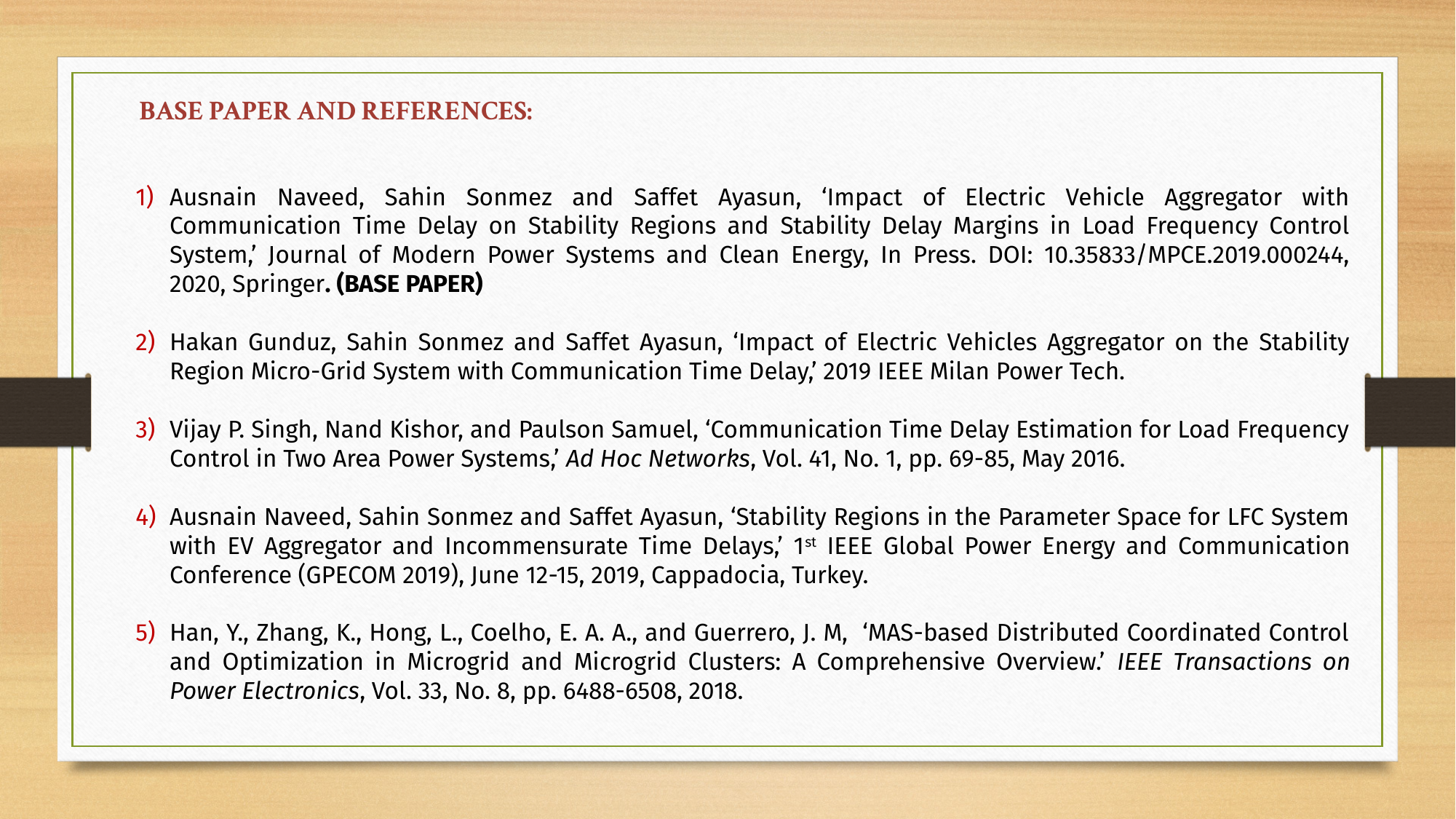

BASE PAPER AND REFERENCES:
Ausnain Naveed, Sahin Sonmez and Saffet Ayasun, ‘Impact of Electric Vehicle Aggregator with Communication Time Delay on Stability Regions and Stability Delay Margins in Load Frequency Control System,’ Journal of Modern Power Systems and Clean Energy, In Press. DOI: 10.35833/MPCE.2019.000244, 2020, Springer. (BASE PAPER)

Hakan Gunduz, Sahin Sonmez and Saffet Ayasun, ‘Impact of Electric Vehicles Aggregator on the Stability Region Micro-Grid System with Communication Time Delay,’ 2019 IEEE Milan Power Tech.

Vijay P. Singh, Nand Kishor, and Paulson Samuel, ‘Communication Time Delay Estimation for Load Frequency Control in Two Area Power Systems,’ Ad Hoc Networks, Vol. 41, No. 1, pp. 69-85, May 2016.

Ausnain Naveed, Sahin Sonmez and Saffet Ayasun, ‘Stability Regions in the Parameter Space for LFC System with EV Aggregator and Incommensurate Time Delays,’ 1st IEEE Global Power Energy and Communication Conference (GPECOM 2019), June 12-15, 2019, Cappadocia, Turkey.

Han, Y., Zhang, K., Hong, L., Coelho, E. A. A., and Guerrero, J. M,  ‘MAS-based Distributed Coordinated Control and Optimization in Microgrid and Microgrid Clusters: A Comprehensive Overview.’ IEEE Transactions on Power Electronics, Vol. 33, No. 8, pp. 6488-6508, 2018.